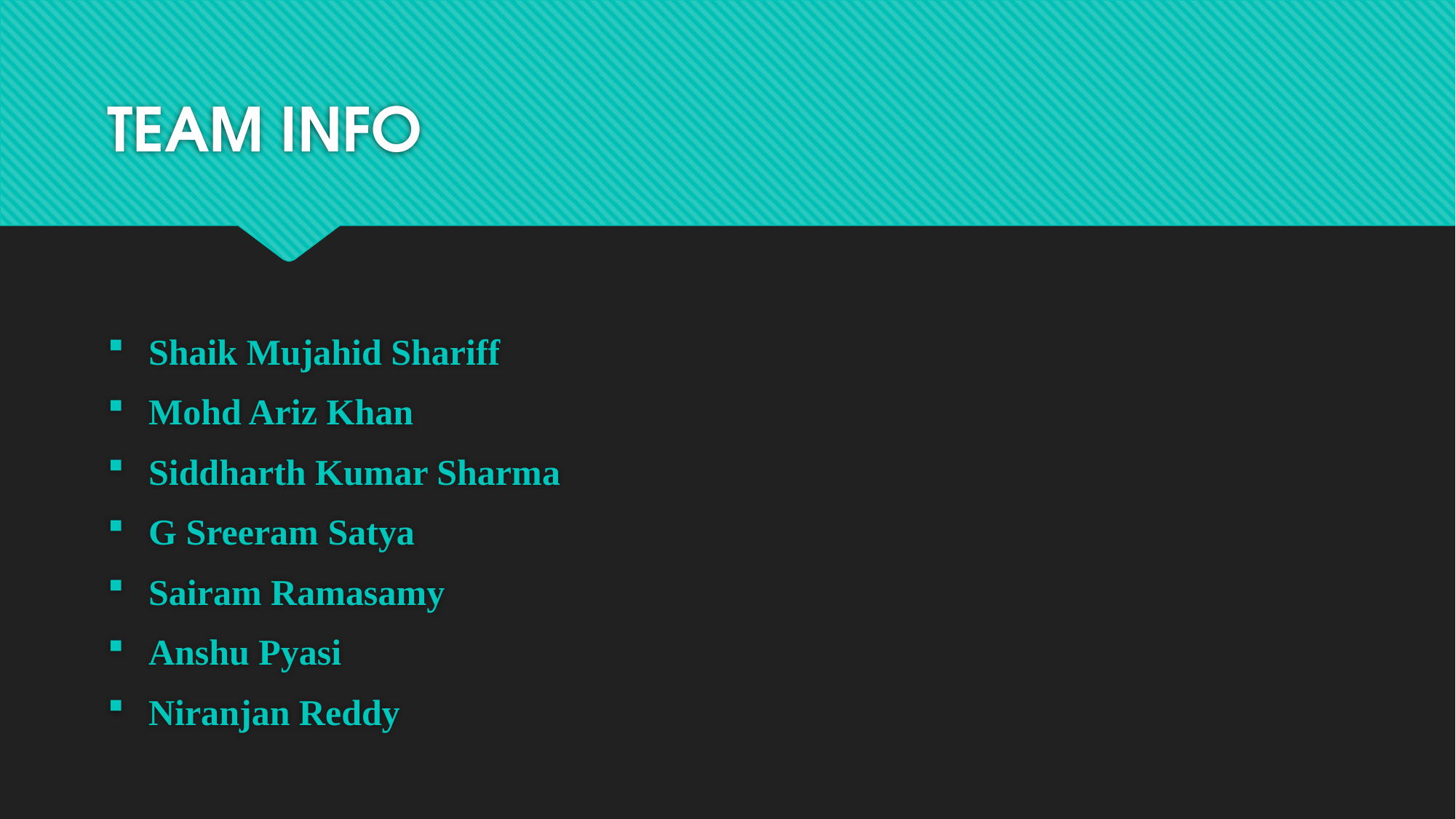

# TEAM INFO
Shaik Mujahid Shariff
Mohd Ariz Khan
Siddharth Kumar Sharma
G Sreeram Satya
Sairam Ramasamy
Anshu Pyasi
Niranjan Reddy